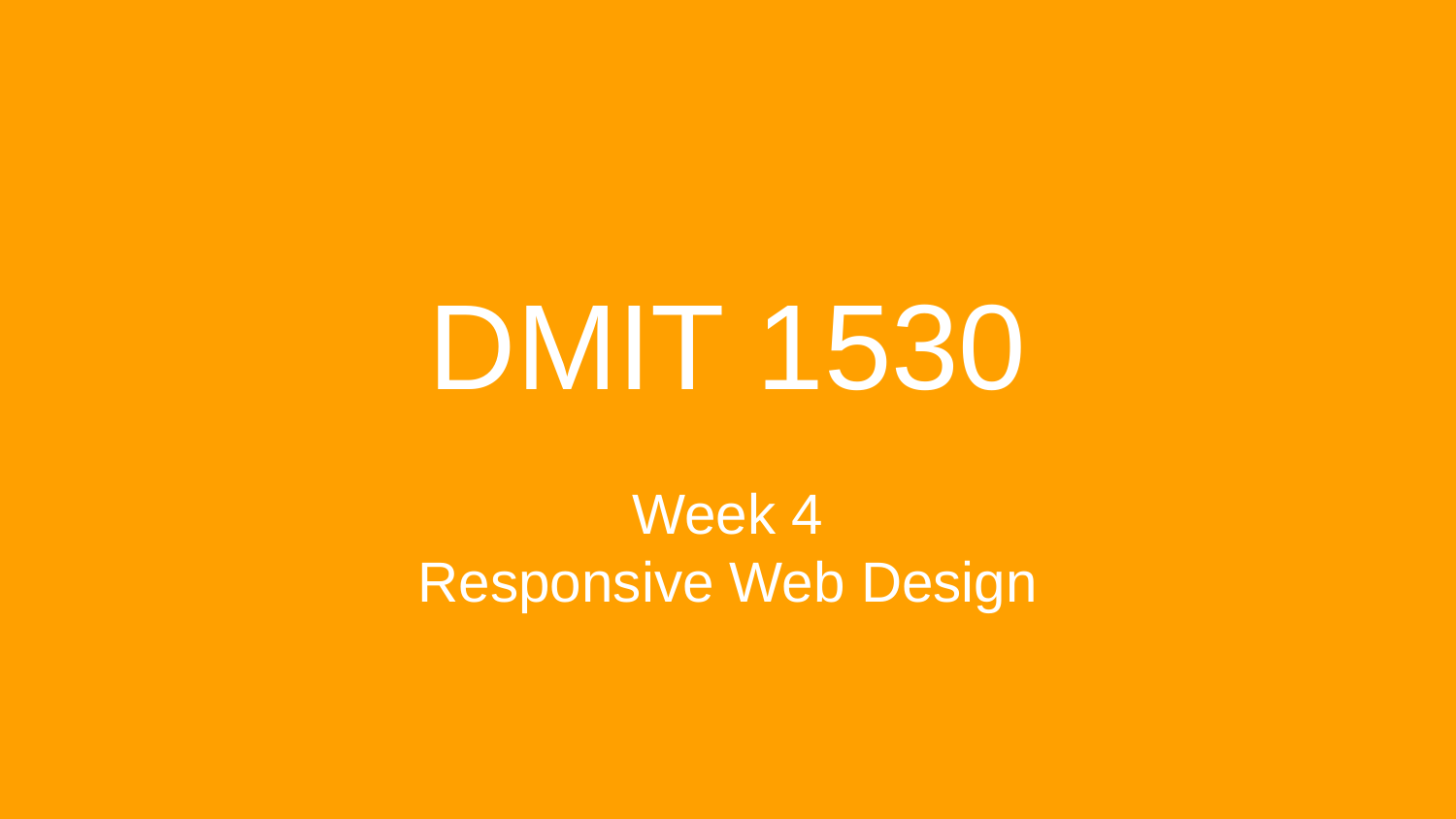

# DMIT 1530
Week 4
Responsive Web Design